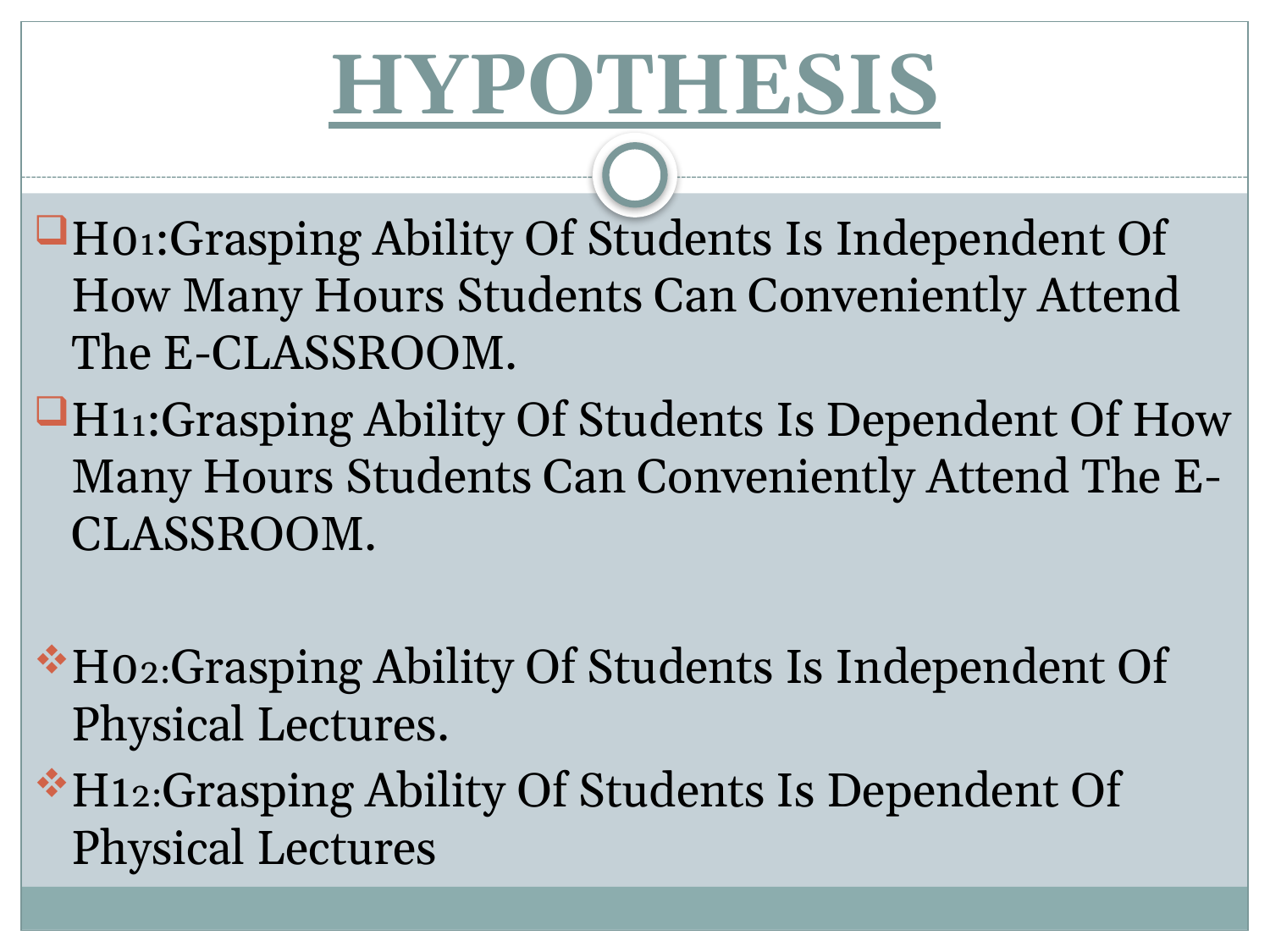

# HYPOTHESIS
H01:Grasping Ability Of Students Is Independent Of How Many Hours Students Can Conveniently Attend The E-CLASSROOM.
H11:Grasping Ability Of Students Is Dependent Of How Many Hours Students Can Conveniently Attend The E-CLASSROOM.

H02:Grasping Ability Of Students Is Independent Of Physical Lectures.
H12:Grasping Ability Of Students Is Dependent Of Physical Lectures